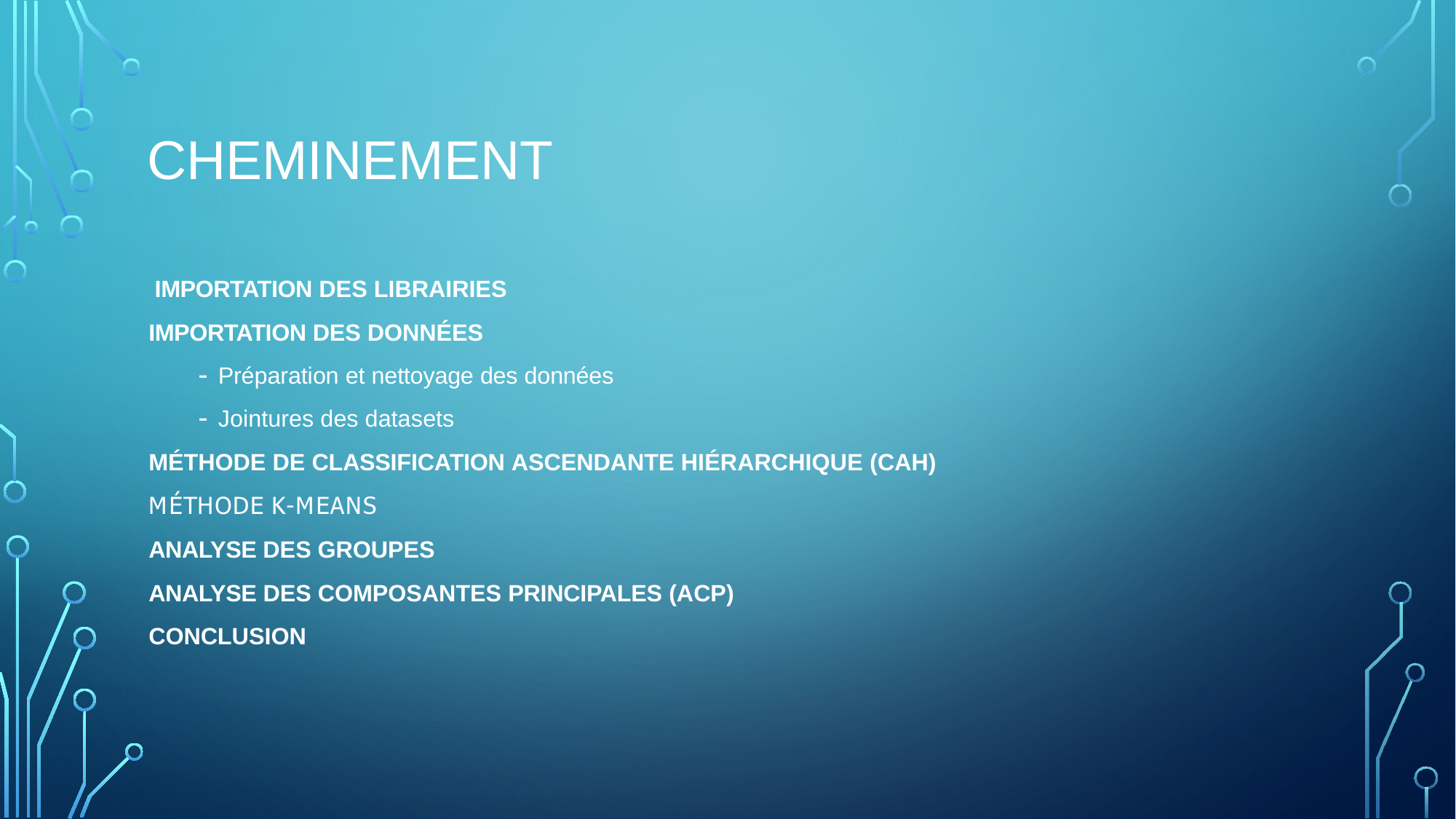

# Cheminement
IMPORTATION DES LIBRAIRIES
IMPORTATION DES DONNÉES
Préparation et nettoyage des données
Jointures des datasets
MÉTHODE DE CLASSIFICATION ASCENDANTE HIÉRARCHIQUE (CAH)
MÉTHODE K-MEANS
ANALYSE DES GROUPES
ANALYSE DES COMPOSANTES PRINCIPALES (ACP)
CONCLUSION